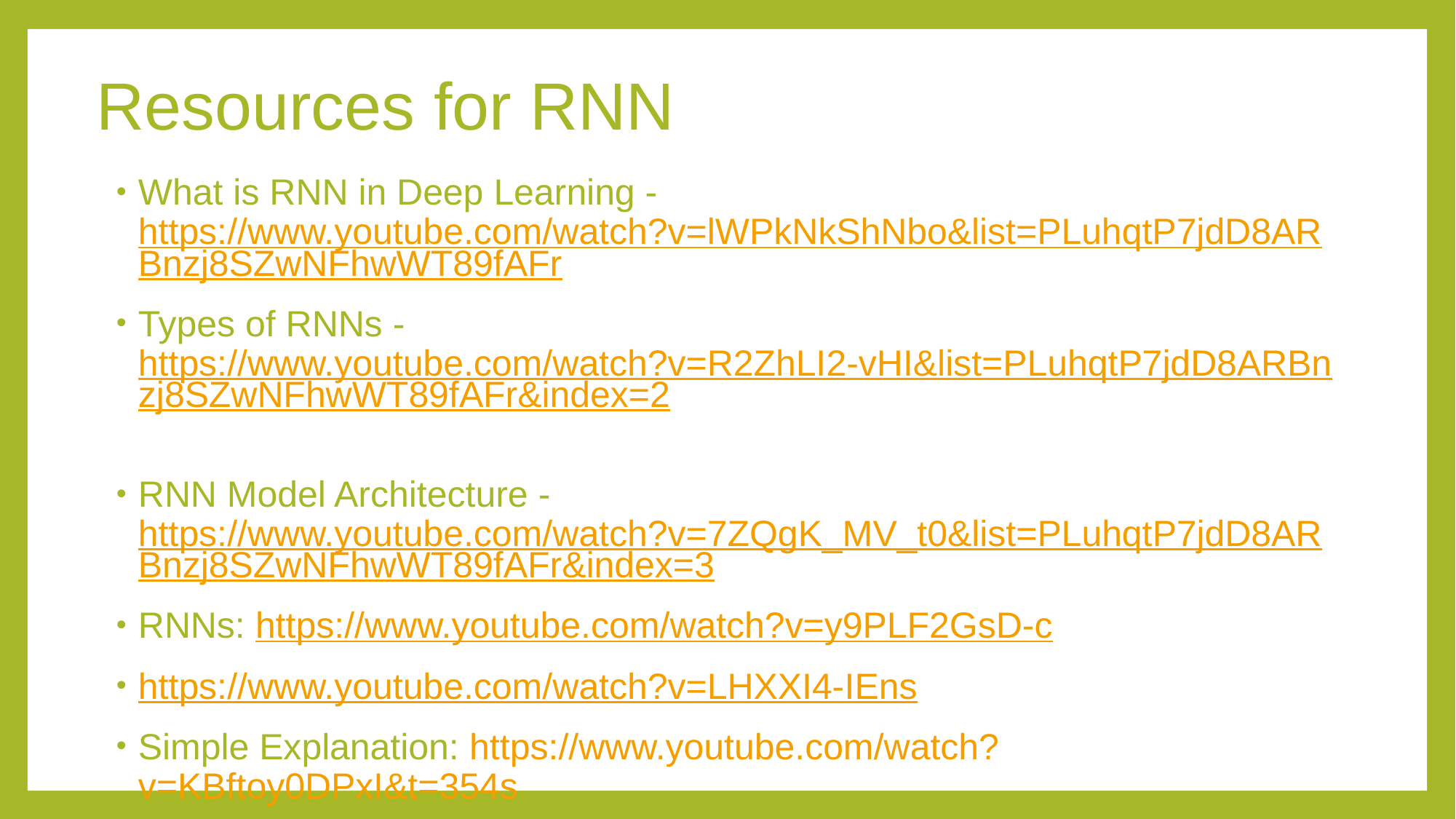

# Resources for RNN
What is RNN in Deep Learning - https://www.youtube.com/watch?v=lWPkNkShNbo&list=PLuhqtP7jdD8ARBnzj8SZwNFhwWT89fAFr
Types of RNNs - https://www.youtube.com/watch?v=R2ZhLI2-vHI&list=PLuhqtP7jdD8ARBnzj8SZwNFhwWT89fAFr&index=2
RNN Model Architecture - https://www.youtube.com/watch?v=7ZQgK_MV_t0&list=PLuhqtP7jdD8ARBnzj8SZwNFhwWT89fAFr&index=3
RNNs: https://www.youtube.com/watch?v=y9PLF2GsD-c
https://www.youtube.com/watch?v=LHXXI4-IEns
Simple Explanation: https://www.youtube.com/watch?v=KBftoy0DPxI&t=354s